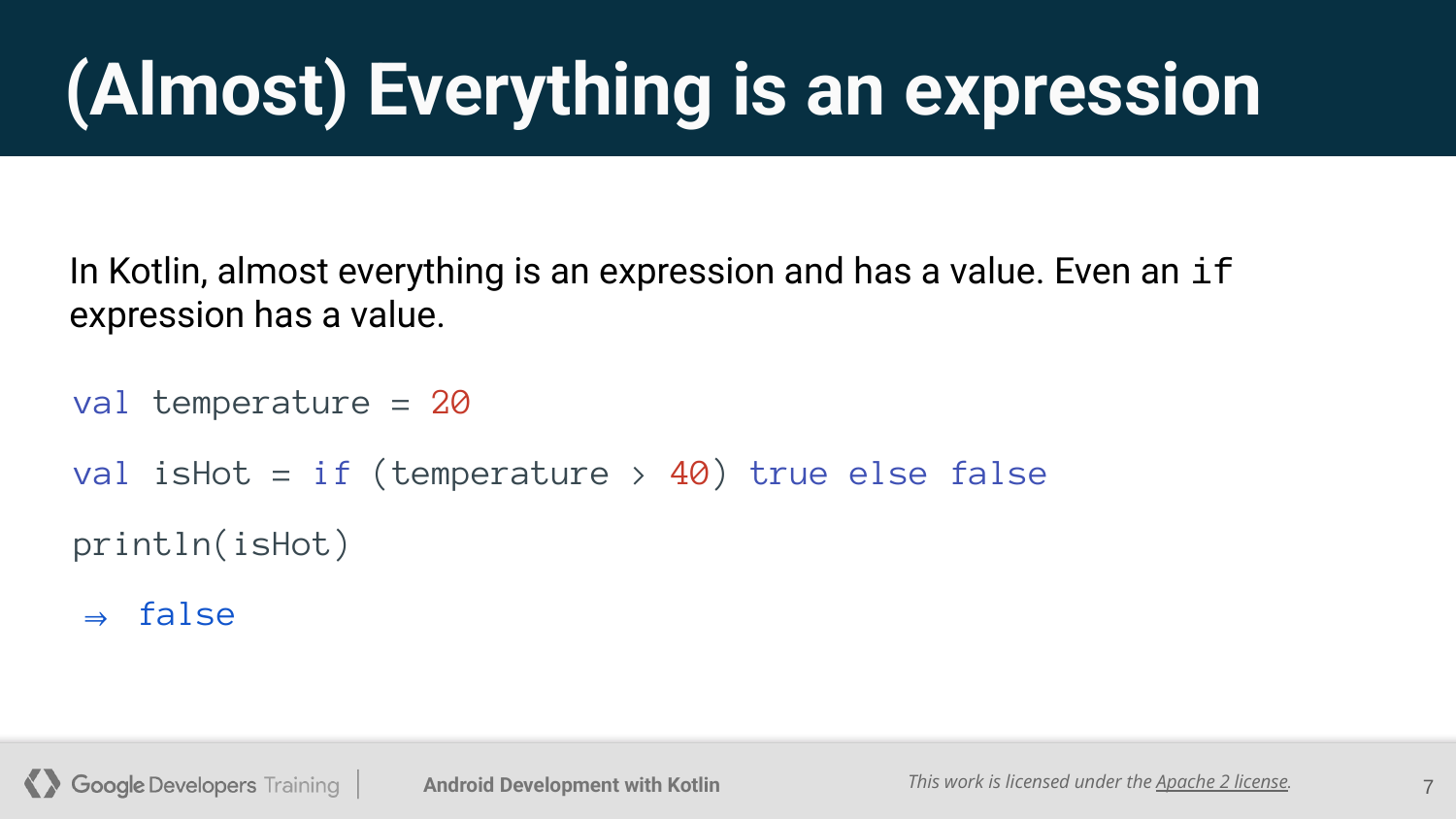

# (Almost) Everything is an expression
In Kotlin, almost everything is an expression and has a value. Even an if expression has a value.
val temperature = 20
val isHot = if (temperature > 40) true else false
println(isHot)
⇒ false
7